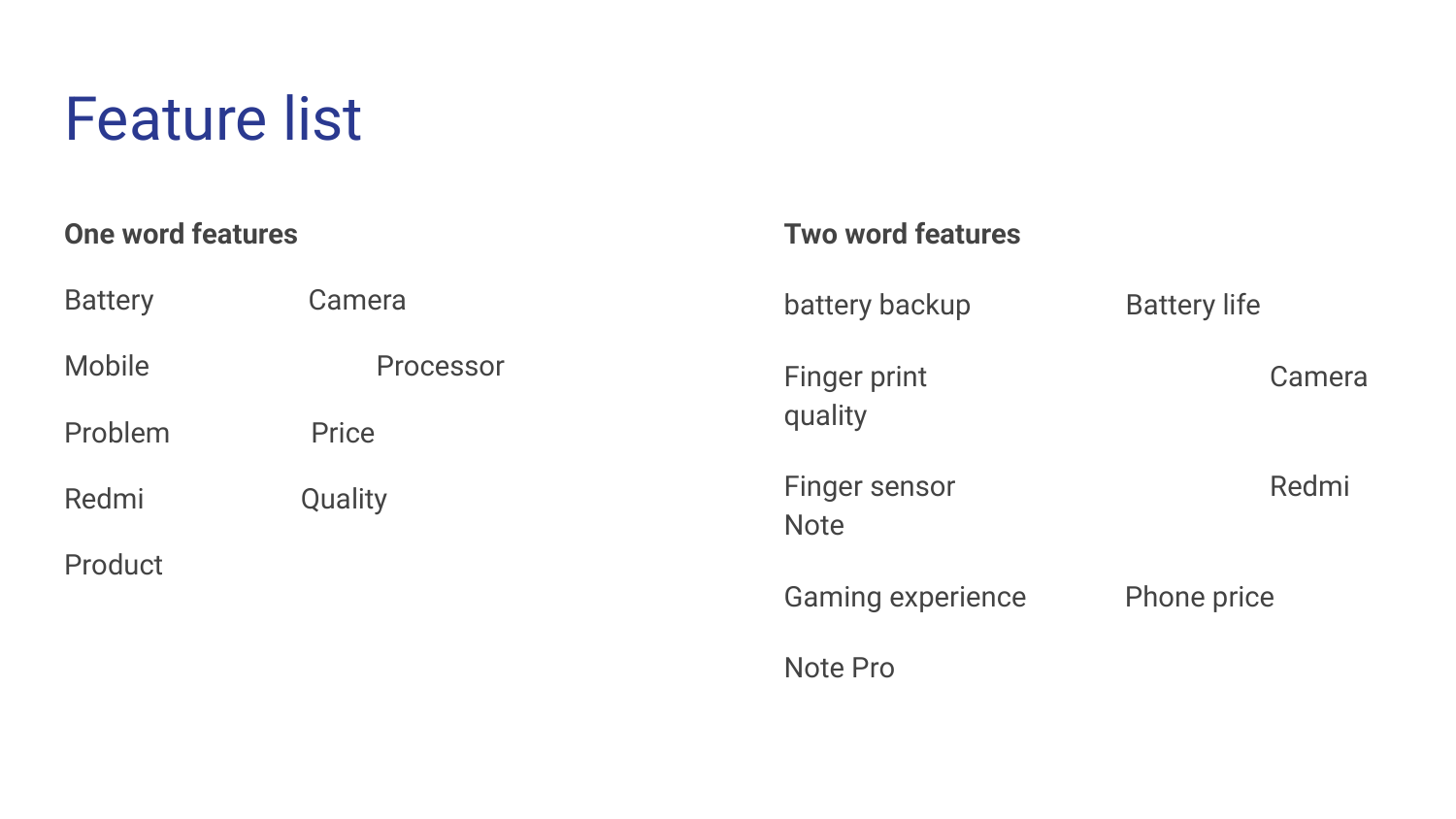

# Feature list
One word features
Battery                      Camera
Mobile		   Processor
Problem                    Price
Redmi	             Quality
Product

Two word features
battery backup                      Battery life
Finger print 		       Camera quality
Finger sensor		       Redmi Note
Gaming experience              Phone price
Note Pro